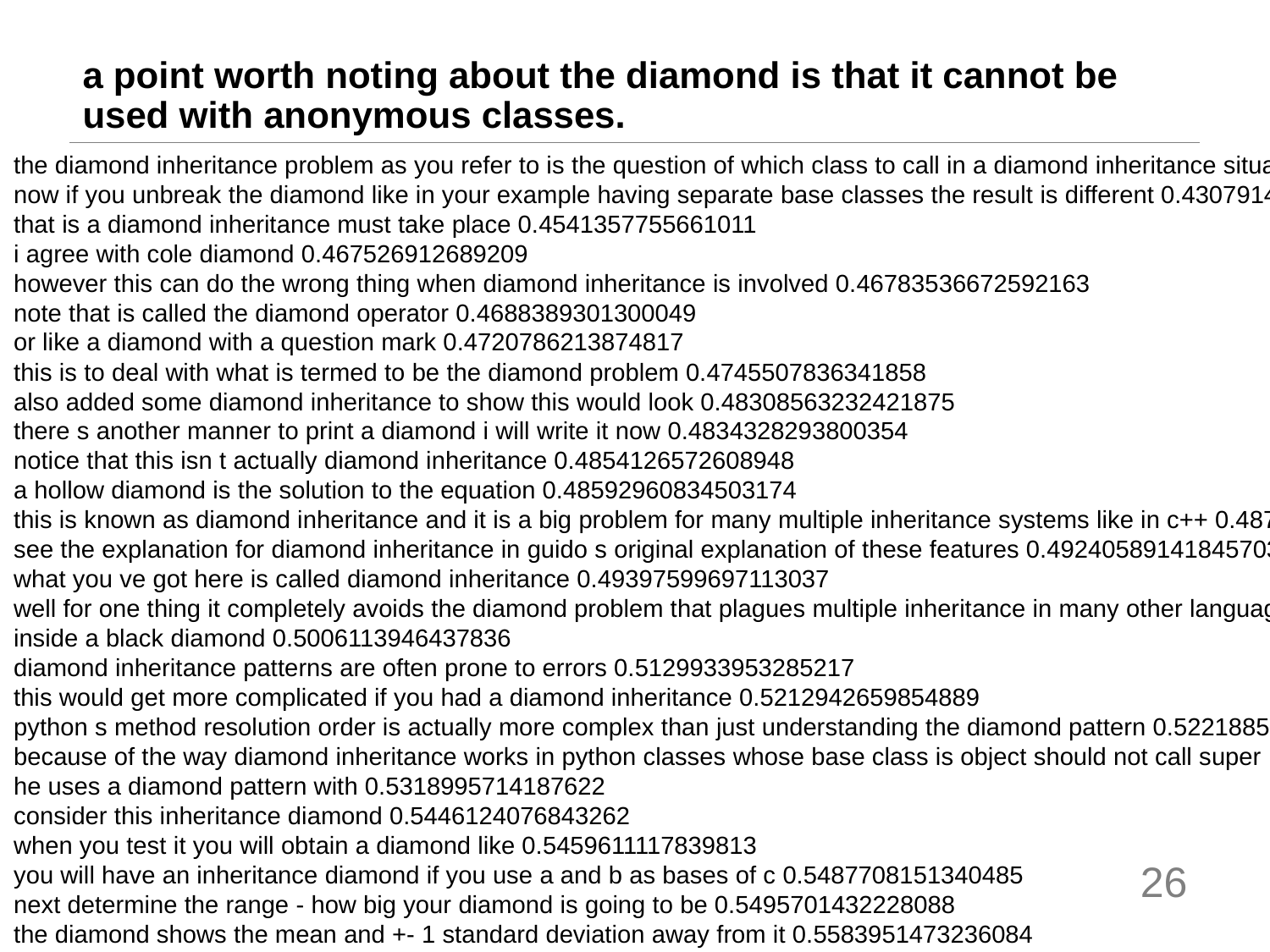

# a point worth noting about the diamond is that it cannot be used with anonymous classes.
the diamond inheritance problem as you refer to is the question of which class to call in a diamond inheritance situation like this 0.4283134937286377
now if you unbreak the diamond like in your example having separate base classes the result is different 0.430791437625885
that is a diamond inheritance must take place 0.4541357755661011
i agree with cole diamond 0.467526912689209
however this can do the wrong thing when diamond inheritance is involved 0.46783536672592163
note that is called the diamond operator 0.4688389301300049
or like a diamond with a question mark 0.4720786213874817
this is to deal with what is termed to be the diamond problem 0.4745507836341858
also added some diamond inheritance to show this would look 0.48308563232421875
there s another manner to print a diamond i will write it now 0.4834328293800354
notice that this isn t actually diamond inheritance 0.4854126572608948
a hollow diamond is the solution to the equation 0.48592960834503174
this is known as diamond inheritance and it is a big problem for many multiple inheritance systems like in c++ 0.4873066544532776
see the explanation for diamond inheritance in guido s original explanation of these features 0.49240589141845703
what you ve got here is called diamond inheritance 0.49397599697113037
well for one thing it completely avoids the diamond problem that plagues multiple inheritance in many other languages 0.4974898099899292
inside a black diamond 0.5006113946437836
diamond inheritance patterns are often prone to errors 0.5129933953285217
this would get more complicated if you had a diamond inheritance 0.5212942659854889
python s method resolution order is actually more complex than just understanding the diamond pattern 0.5221885442733765
because of the way diamond inheritance works in python classes whose base class is object should not call super .__init__ 0.5312849879264832
he uses a diamond pattern with 0.5318995714187622
consider this inheritance diamond 0.5446124076843262
when you test it you will obtain a diamond like 0.5459611117839813
you will have an inheritance diamond if you use a and b as bases of c 0.5487708151340485
next determine the range - how big your diamond is going to be 0.5495701432228088
the diamond shows the mean and +- 1 standard deviation away from it 0.5583951473236084
26